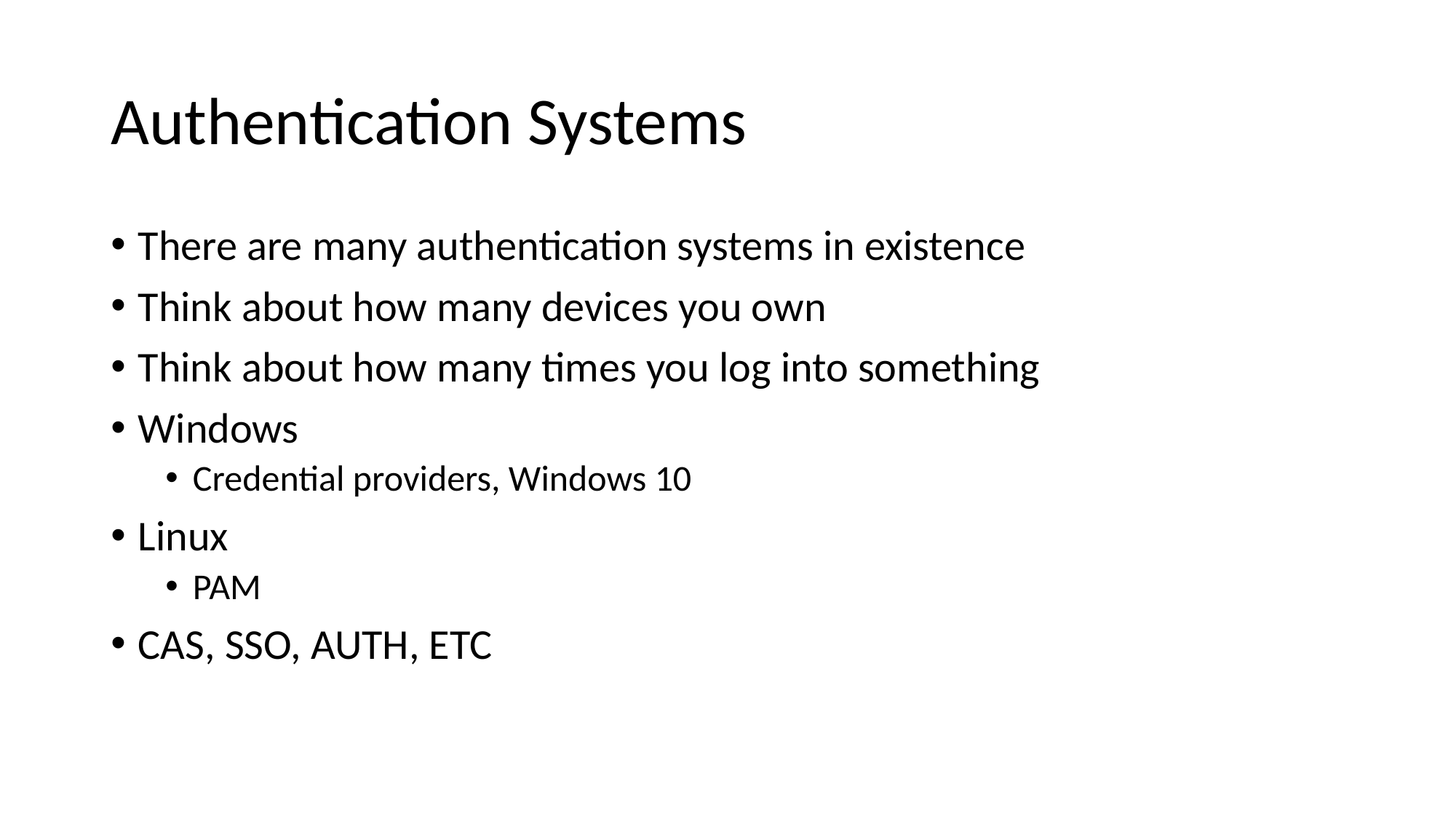

# Authentication Systems
There are many authentication systems in existence
Think about how many devices you own
Think about how many times you log into something
Windows
Credential providers, Windows 10
Linux
PAM
CAS, SSO, AUTH, ETC